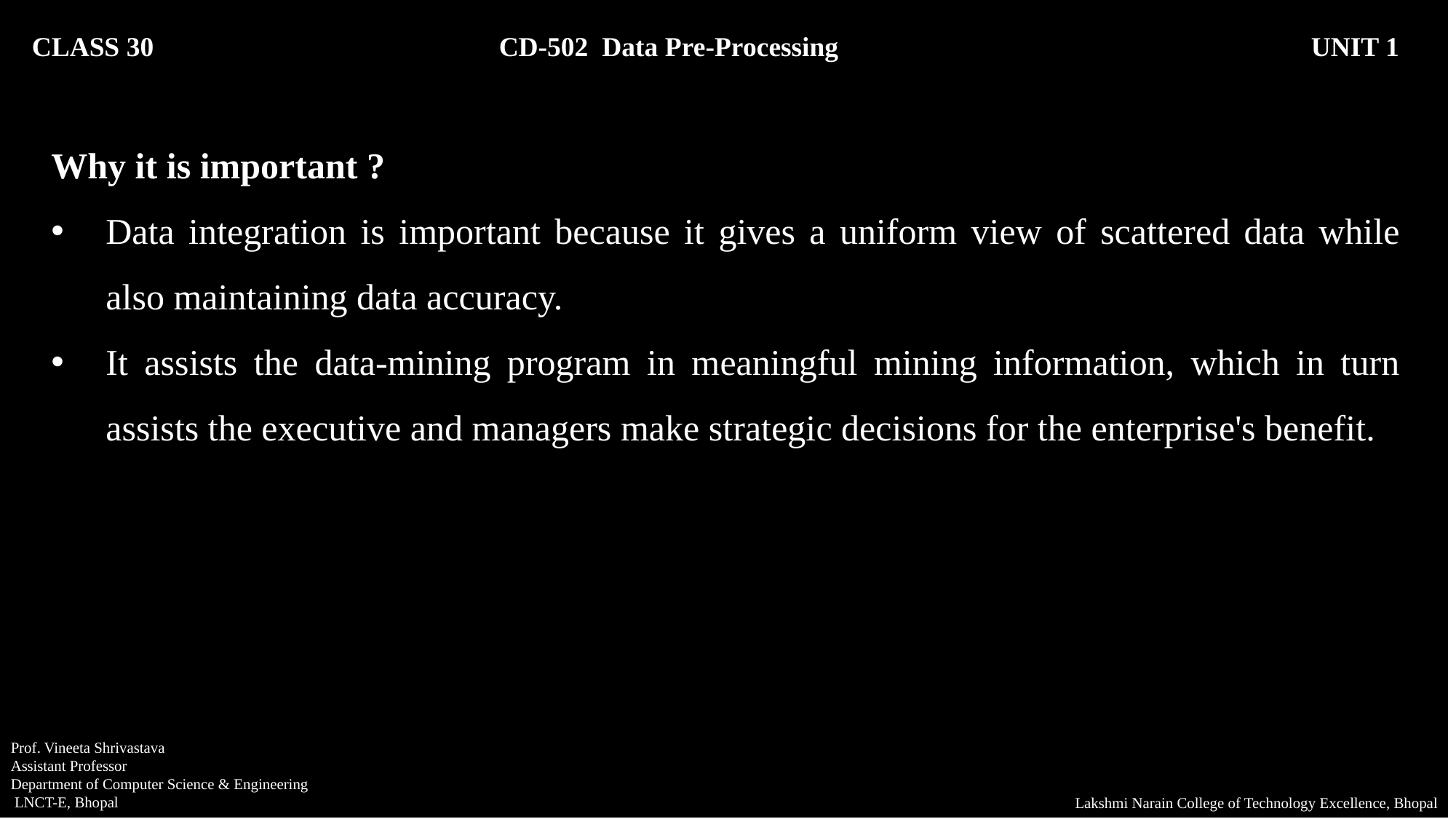

CLASS 30                                                  CD-502  Data Pre-Processing		                                           UNIT 1
Why it is important ?
Data integration is important because it gives a uniform view of scattered data while also maintaining data accuracy.
It assists the data-mining program in meaningful mining information, which in turn assists the executive and managers make strategic decisions for the enterprise's benefit.
Prof. Vineeta Shrivastava
Assistant Professor
Department of Computer Science & Engineering
 LNCT-E, Bhopal
Lakshmi Narain College of Technology Excellence, Bhopal